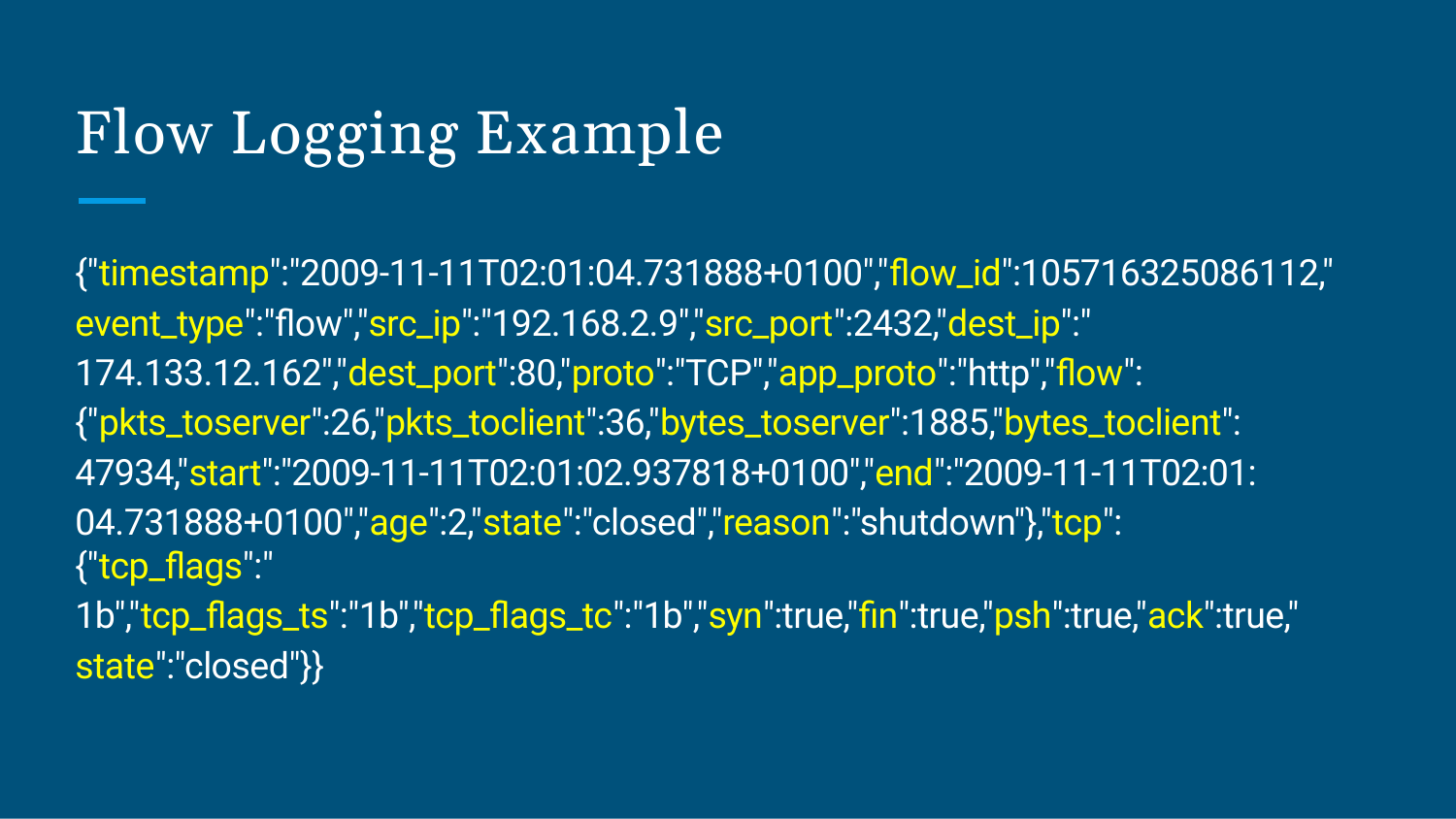

# Flow Logging Example
{"timestamp":"2009-11-11T02:01:04.731888+0100","flow_id":105716325086112,"
event_type":"flow","src_ip":"192.168.2.9","src_port":2432,"dest_ip":"
174.133.12.162","dest_port":80,"proto":"TCP","app_proto":"http","flow":
{"pkts_toserver":26,"pkts_toclient":36,"bytes_toserver":1885,"bytes_toclient":  47934,"start":"2009-11-11T02:01:02.937818+0100","end":"2009-11-11T02:01:
04.731888+0100","age":2,"state":"closed","reason":"shutdown"},"tcp":{"tcp_flags":"
1b","tcp_flags_ts":"1b","tcp_flags_tc":"1b","syn":true,"fin":true,"psh":true,"ack":true,"  state":"closed"}}